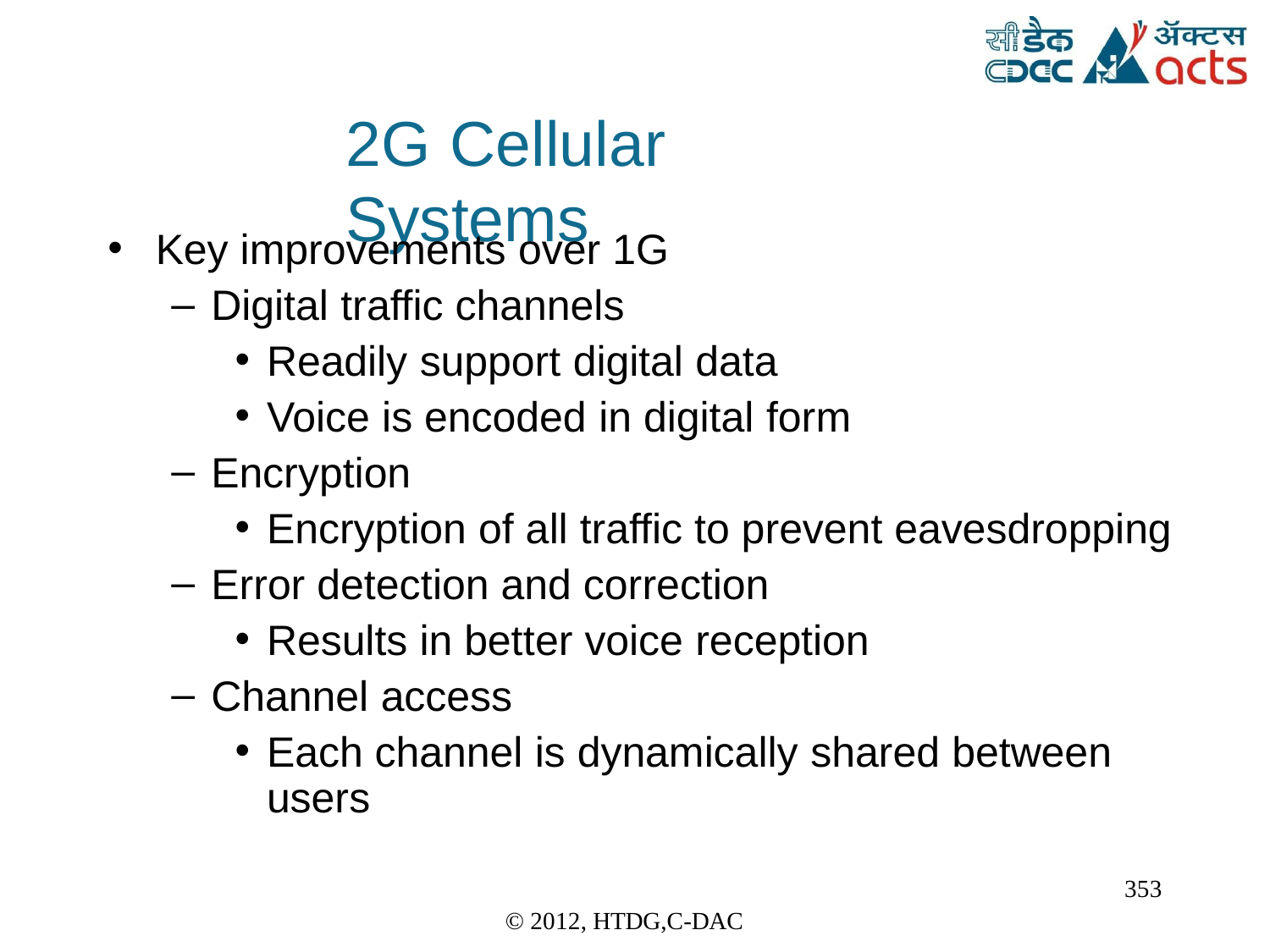

2G	Cellular Systems
Key improvements over 1G
Digital traffic channels
Readily support digital data
Voice is encoded in digital form
Encryption
Encryption of all traffic to prevent eavesdropping
Error detection and correction
Results in better voice reception
Channel access
Each channel is dynamically shared between
users
353
© 2012, HTDG,C-DAC